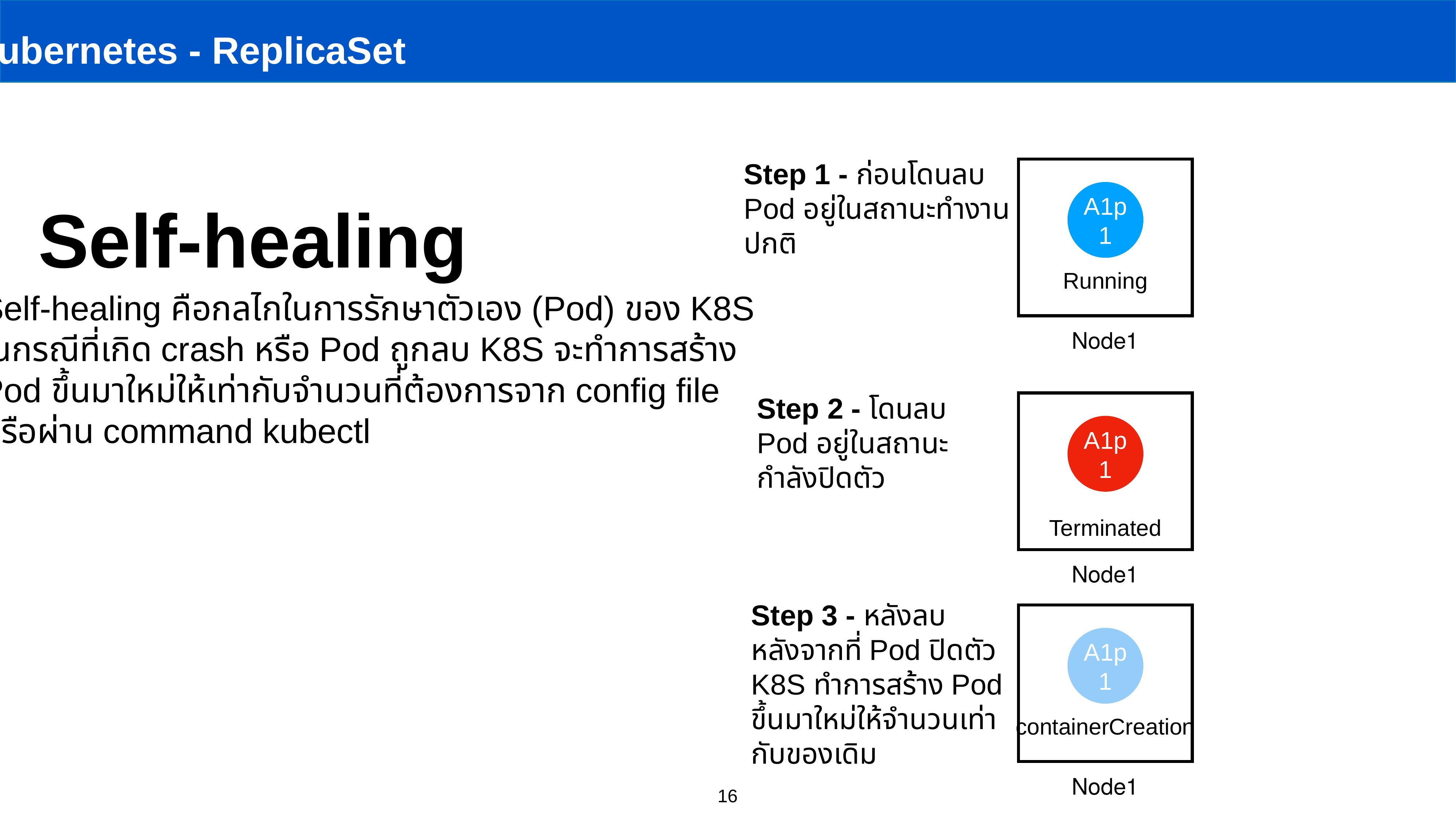

Kubernetes - ReplicaSet
Step 1 - ก่อนโดนลบ
Pod อยู่ในสถานะทำงาน
ปกติ

Node1
A1p1
Running
Self-healing
Self-healing คือกลไกในการรักษาตัวเอง (Pod) ของ K8S
ในกรณีที่เกิด crash หรือ Pod ถูกลบ K8S จะทำการสร้าง
Pod ขึ้นมาใหม่ให้เท่ากับจำนวนที่ต้องการจาก config file
หรือผ่าน command kubectl
Step 2 - โดนลบ
Pod อยู่ในสถานะ
กำลังปิดตัว

Node1
A1p1
Terminated
Step 3 - หลังลบ
หลังจากที่ Pod ปิดตัว
K8S ทำการสร้าง Pod
ขึ้นมาใหม่ให้จำนวนเท่า
กับของเดิม

Node1
A1p1
containerCreation
16